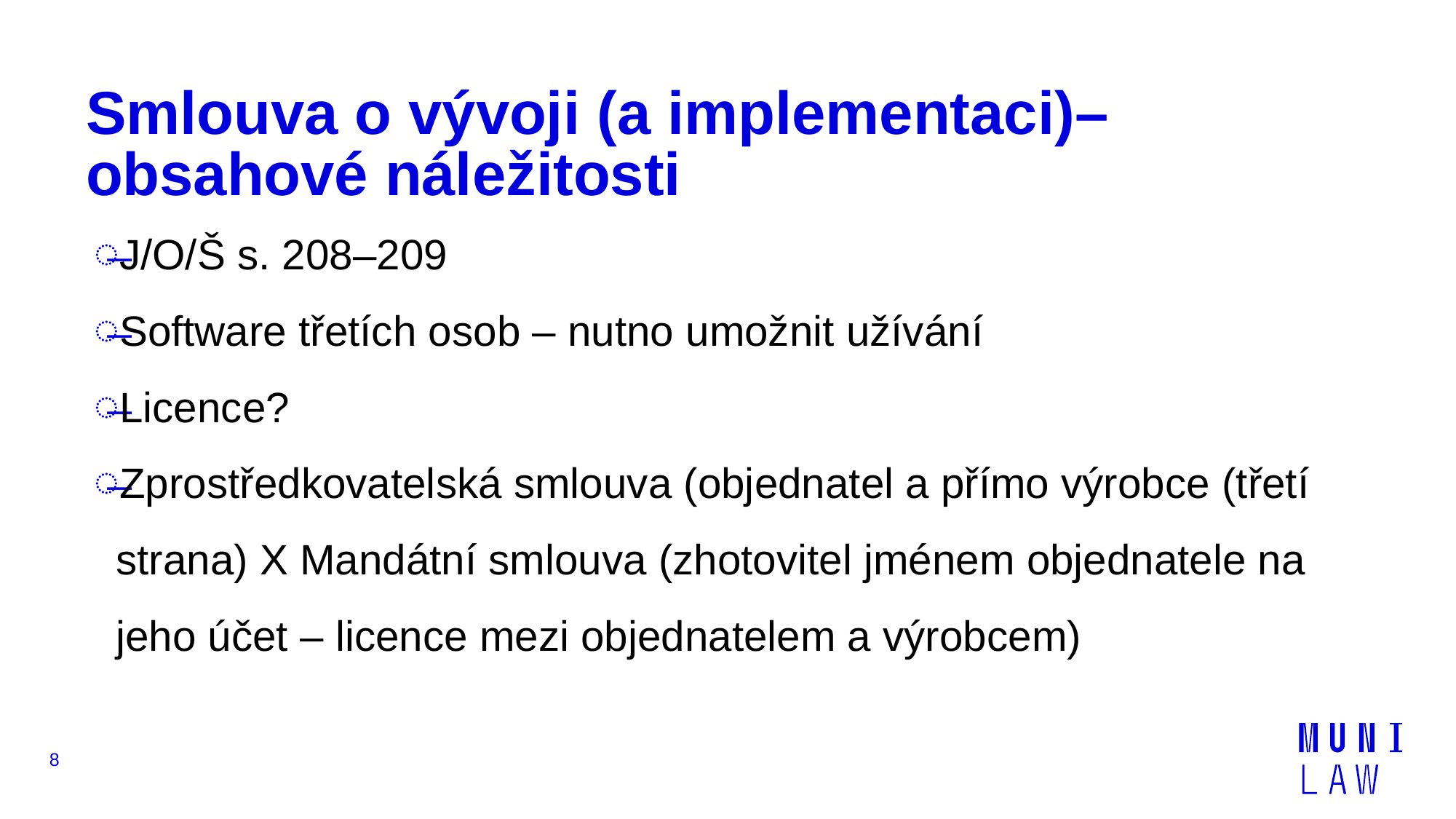

# Smlouva o vývoji (a implementaci)– obsahové náležitosti
J/O/Š s. 208–209
Software třetích osob – nutno umožnit užívání
Licence?
Zprostředkovatelská smlouva (objednatel a přímo výrobce (třetí strana) X Mandátní smlouva (zhotovitel jménem objednatele na jeho účet – licence mezi objednatelem a výrobcem)
8